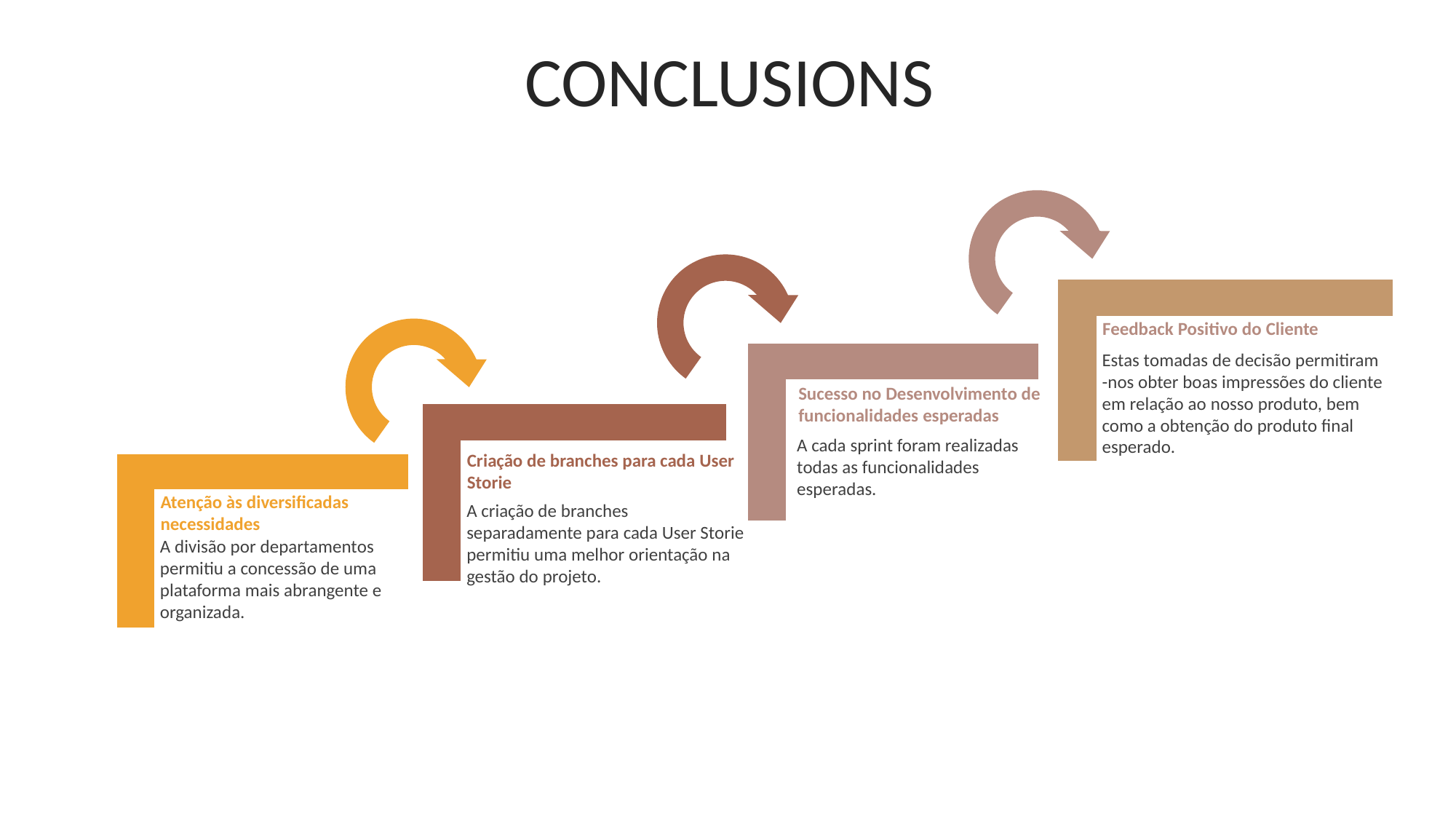

CONCLUSIONS

Feedback Positivo do Cliente

Estas tomadas de decisão permitiram-nos obter boas impressões do cliente em relação ao nosso produto, bem como a obtenção do produto final esperado.

Sucesso no Desenvolvimento de funcionalidades esperadas
A cada sprint foram realizadas todas as funcionalidades esperadas.

Criação de branches para cada User Storie
A criação de branches separadamente para cada User Storie permitiu uma melhor orientação na gestão do projeto.
Atenção às diversificadas necessidades
A divisão por departamentos permitiu a concessão de uma plataforma mais abrangente e organizada.